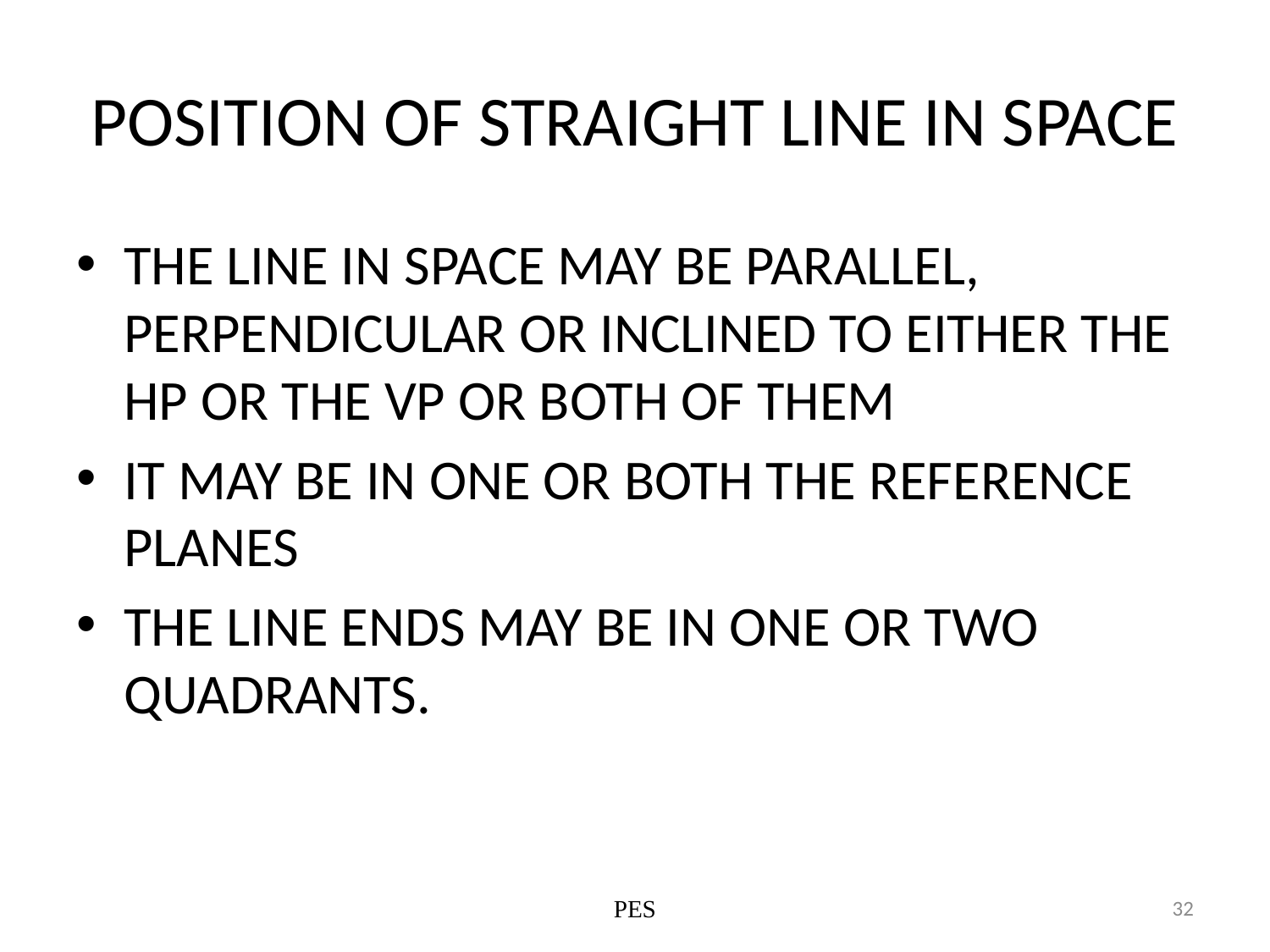

# POSITION OF STRAIGHT LINE IN SPACE
THE LINE IN SPACE MAY BE PARALLEL, PERPENDICULAR OR INCLINED TO EITHER THE HP OR THE VP OR BOTH OF THEM
IT MAY BE IN ONE OR BOTH THE REFERENCE PLANES
THE LINE ENDS MAY BE IN ONE OR TWO QUADRANTS.
PES
32